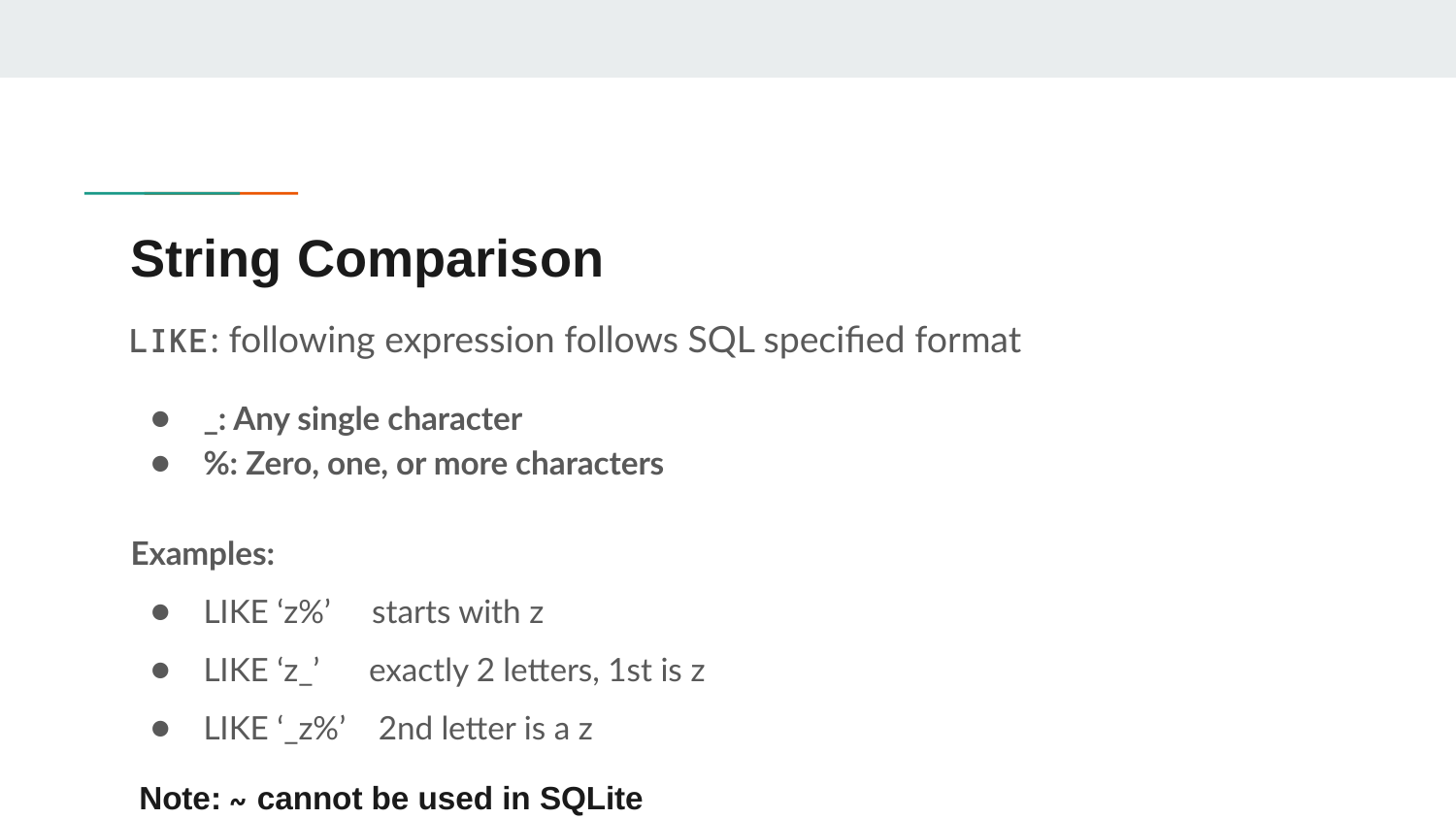

# String Comparison
LIKE: following expression follows SQL specified format
_: Any single character
%: Zero, one, or more characters
Examples:
LIKE ‘z%’     starts with z
LIKE ‘z_’      exactly 2 letters, 1st is z
LIKE ‘_z%’    2nd letter is a z

Note: ~ cannot be used in SQLite